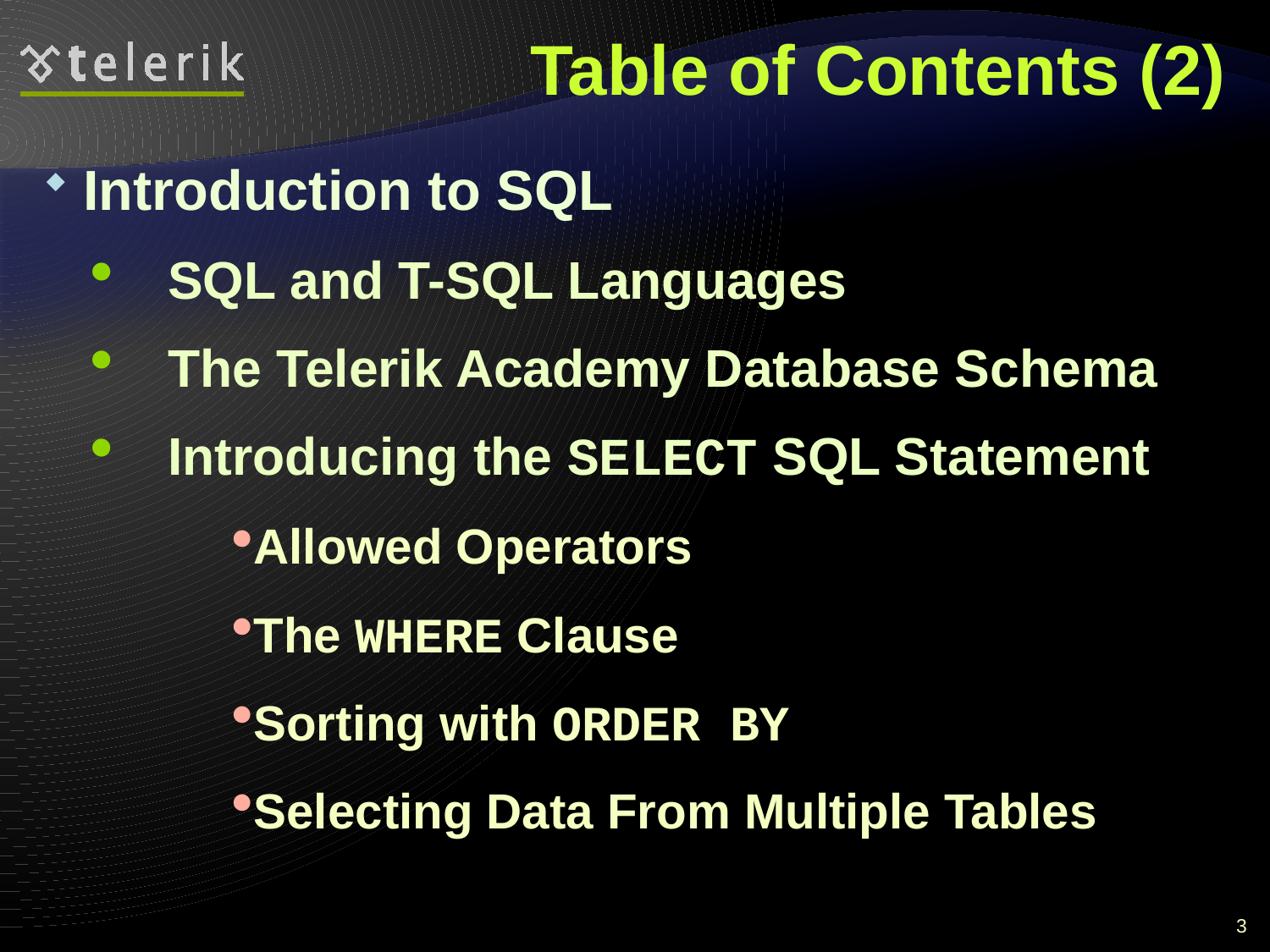

# Table of Contents (2)
Introduction to SQL
SQL and T-SQL Languages
The Telerik Academy Database Schema
Introducing the SELECT SQL Statement
Allowed Operators
The WHERE Clause
Sorting with ORDER BY
Selecting Data From Multiple Tables

3